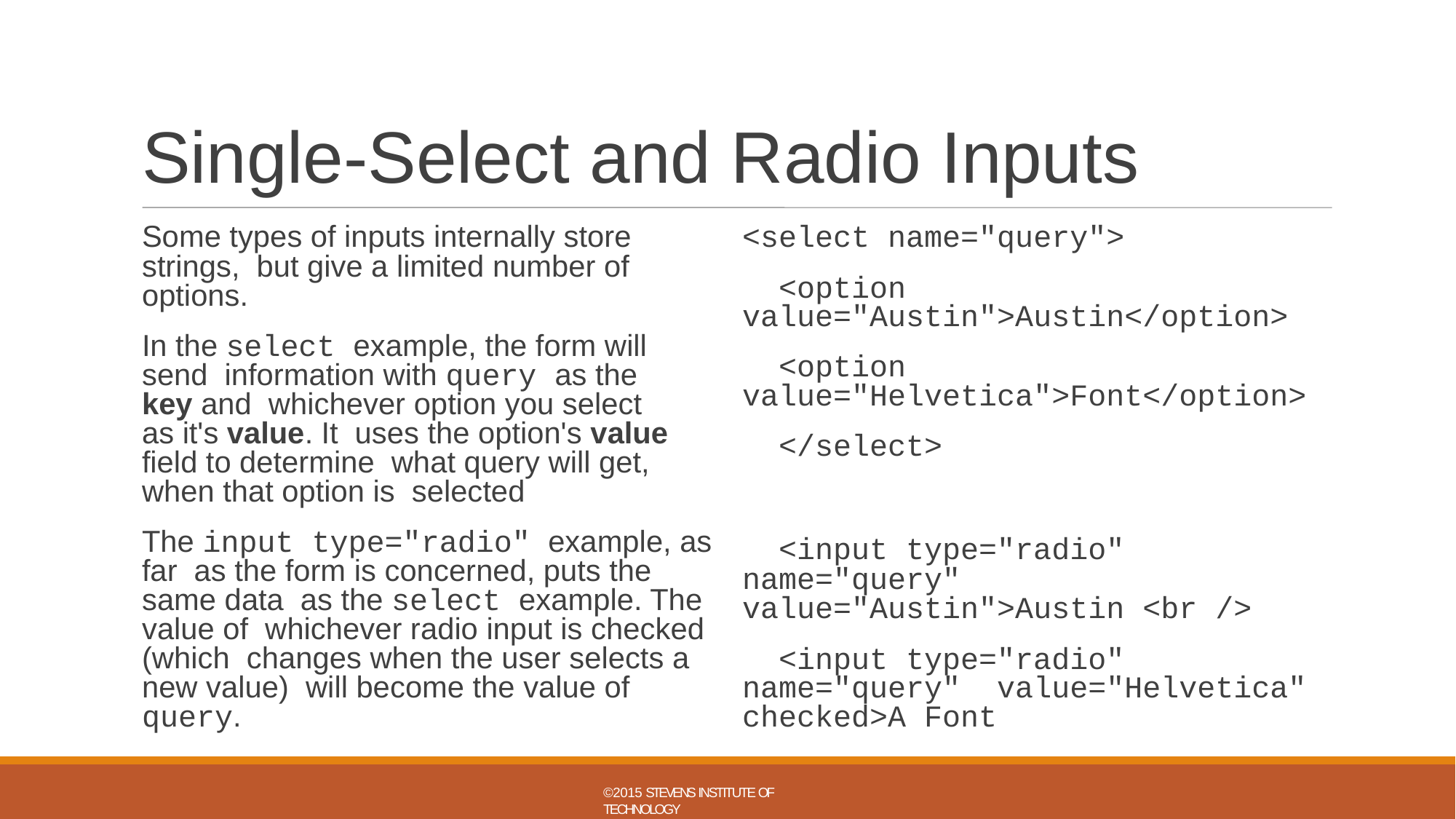

# Single-Select and Radio Inputs
<select name="query">
<option  value="Austin">Austin</option>
<option  value="Helvetica">Font</option>
</select>

<input type="radio" name="query"  value="Austin">Austin <br />
<input type="radio" name="query"  value="Helvetica" checked>A Font

Some types of inputs internally store strings,  but give a limited number of options.
In the select example, the form will send  information with query as the key and  whichever option you select as it's value. It  uses the option's value field to determine  what query will get, when that option is  selected
The input type="radio" example, as far  as the form is concerned, puts the same data  as the select example. The value of  whichever radio input is checked (which  changes when the user selects a new value)  will become the value of query.
©2015 STEVENS INSTITUTE OF TECHNOLOGY